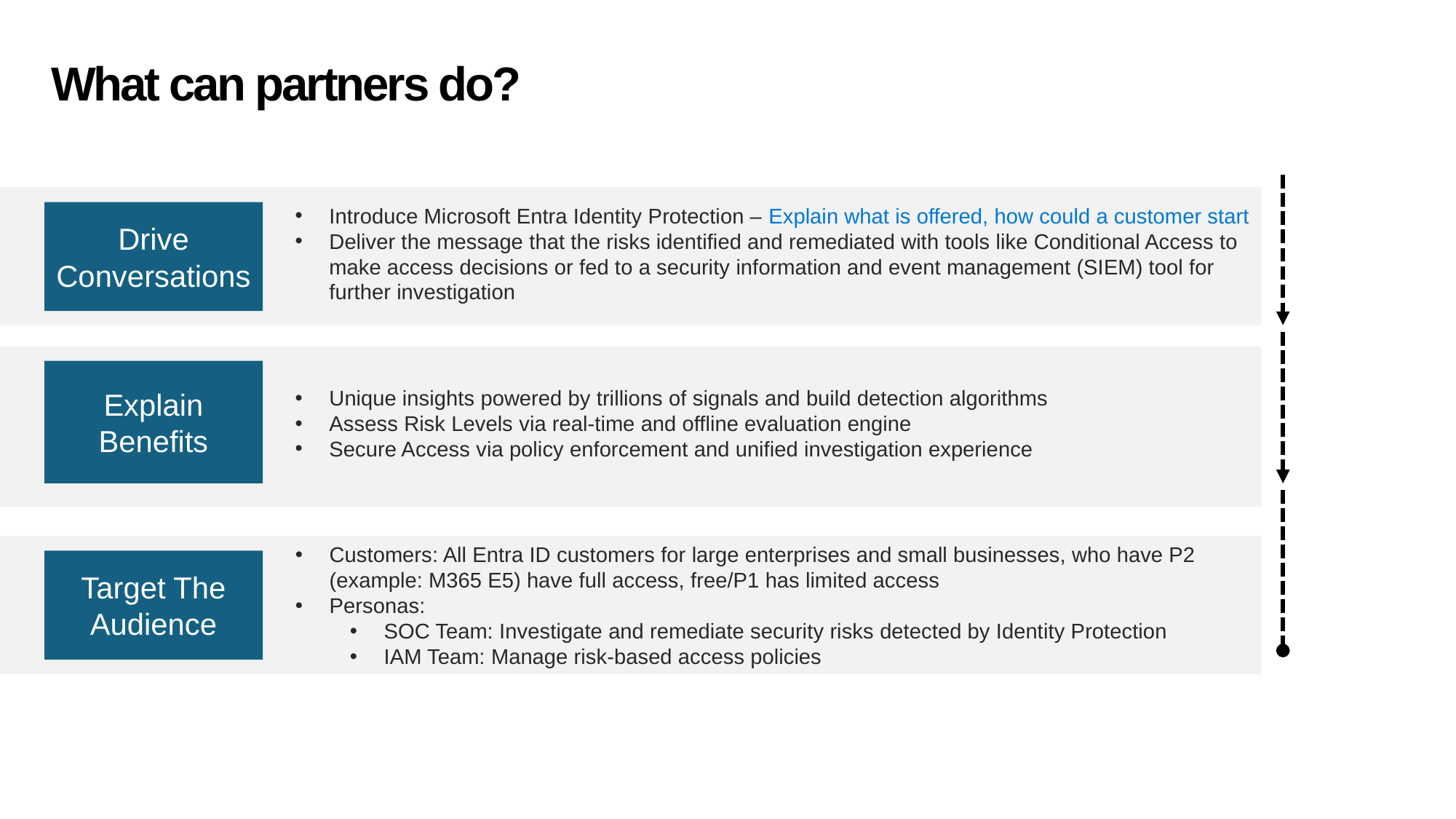

What can partners do?

Introduce Microsoft Entra Identity Protection – Explain what is offered, how could a customer start
Deliver the message that the risks identified and remediated with tools like Conditional Access to make access decisions or fed to a security information and event management (SIEM) tool for further investigation
Drive Conversations

Explain Benefits
Unique insights powered by trillions of signals and build detection algorithms
Assess Risk Levels via real-time and offline evaluation engine
Secure Access via policy enforcement and unified investigation experience
Customers: All Entra ID customers for large enterprises and small businesses, who have P2 (example: M365 E5) have full access, free/P1 has limited access
Personas:
SOC Team: Investigate and remediate security risks detected by Identity Protection
IAM Team: Manage risk-based access policies

Target The Audience